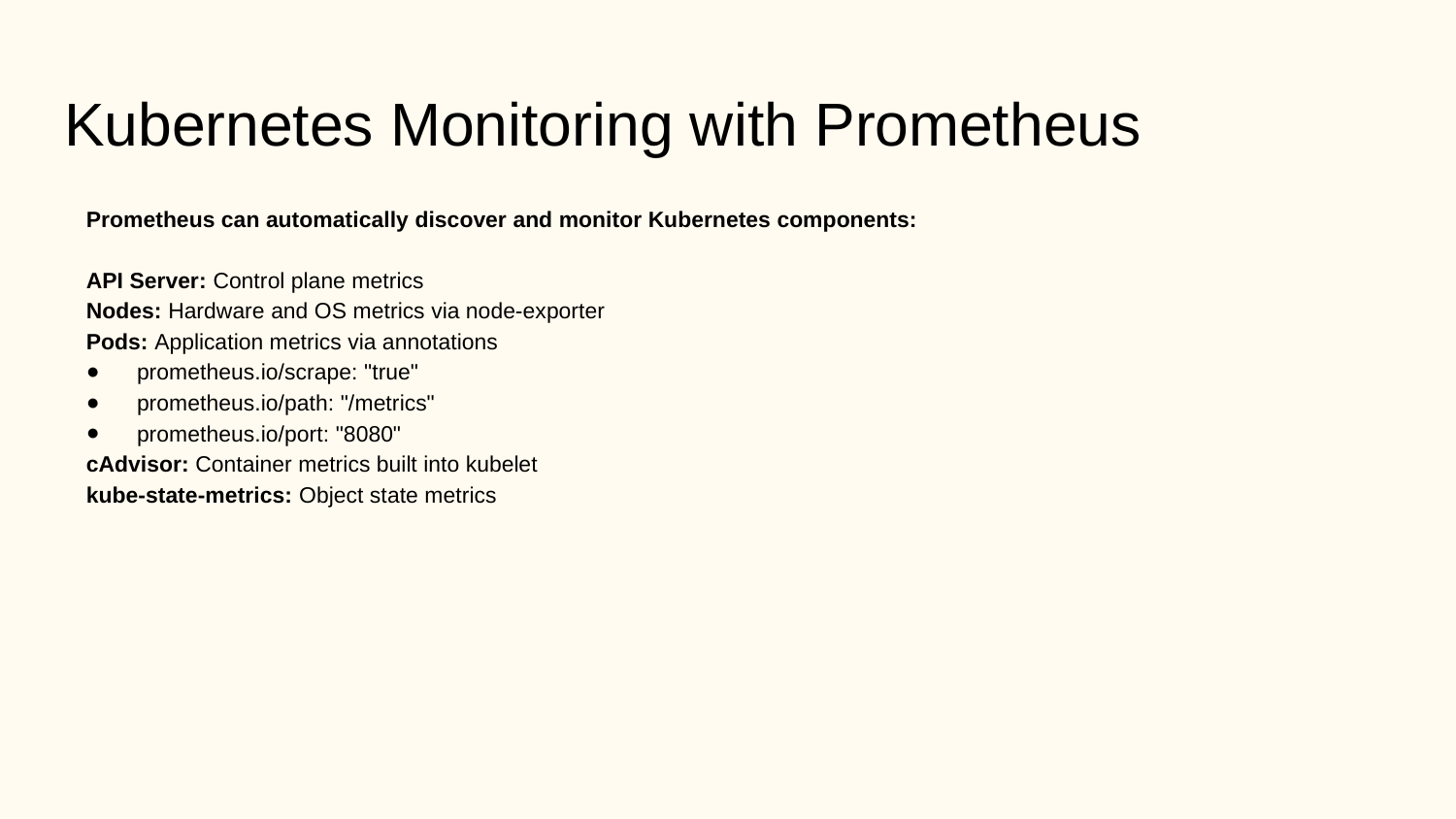

# Kubernetes Monitoring with Prometheus
Prometheus can automatically discover and monitor Kubernetes components:

API Server: Control plane metrics
Nodes: Hardware and OS metrics via node-exporter
Pods: Application metrics via annotations
prometheus.io/scrape: "true"
prometheus.io/path: "/metrics"
prometheus.io/port: "8080"
cAdvisor: Container metrics built into kubelet
kube-state-metrics: Object state metrics